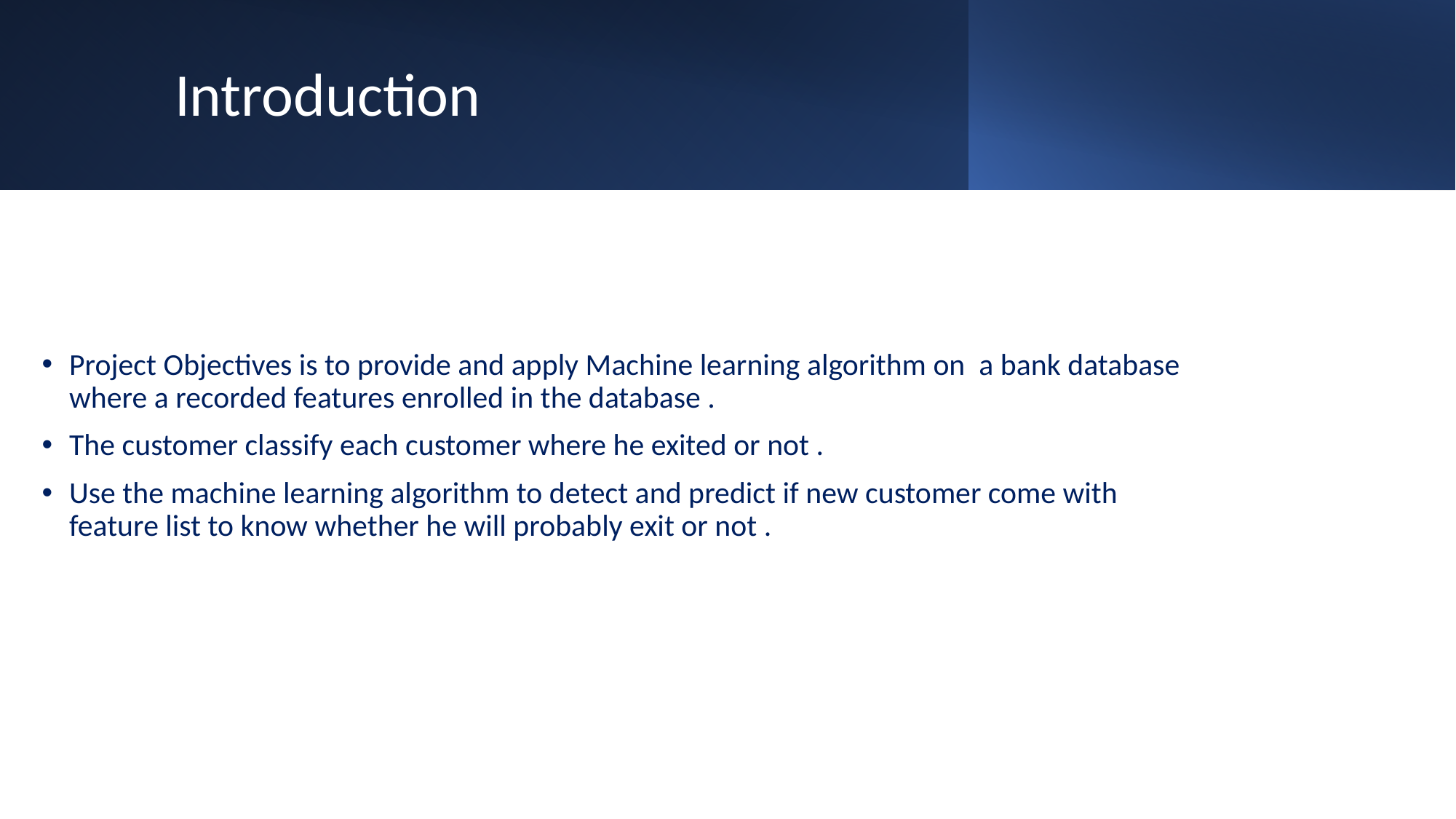

# Introduction
Project Objectives is to provide and apply Machine learning algorithm on  a bank database where a recorded features enrolled in the database .
The customer classify each customer where he exited or not .
Use the machine learning algorithm to detect and predict if new customer come with feature list to know whether he will probably exit or not .